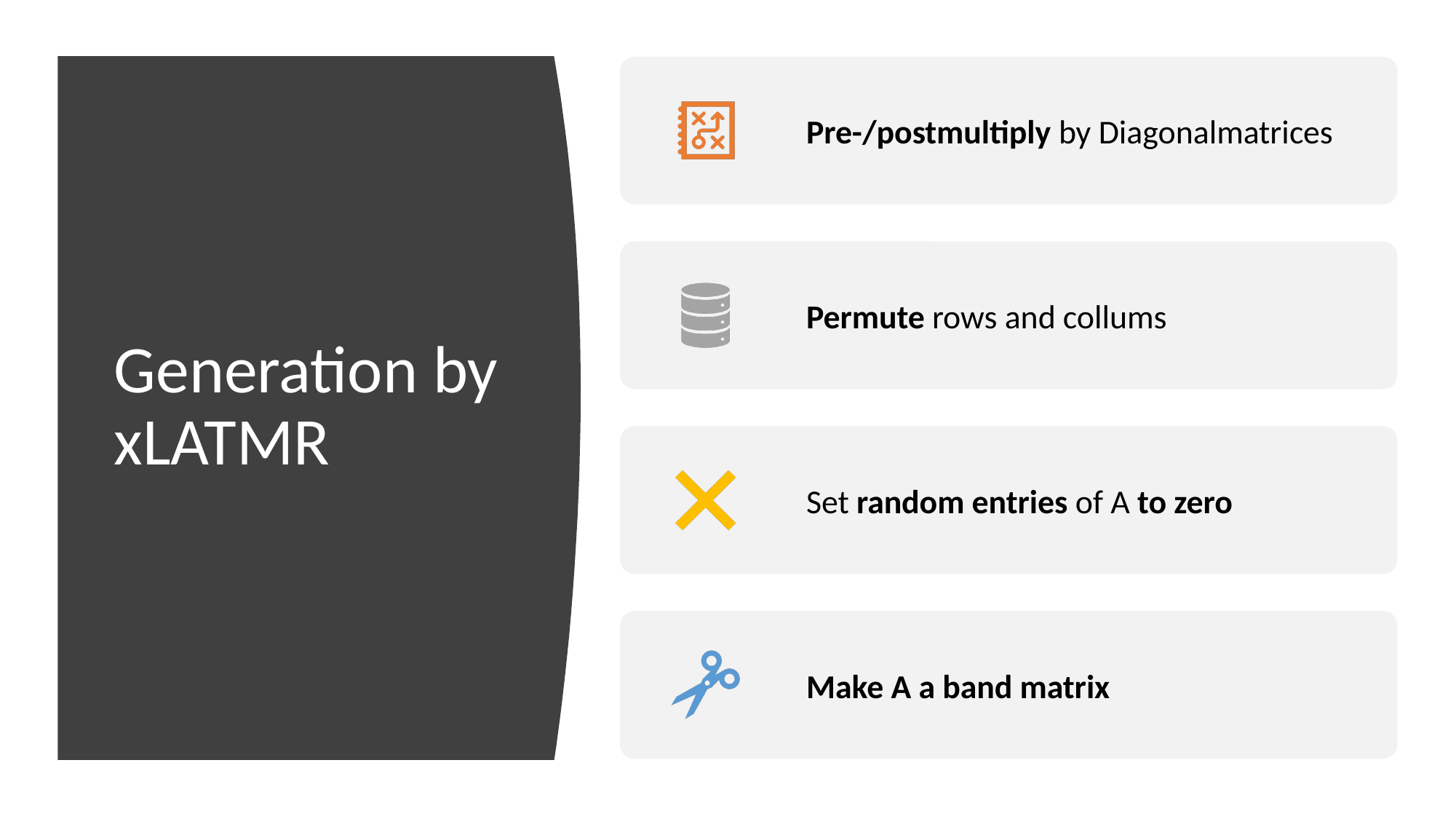

Pre-/postmultiply by Diagonalmatrices
Permute rows and collums
Set random entries of A to zero
Make A a band matrix

# Generation by xLATMR